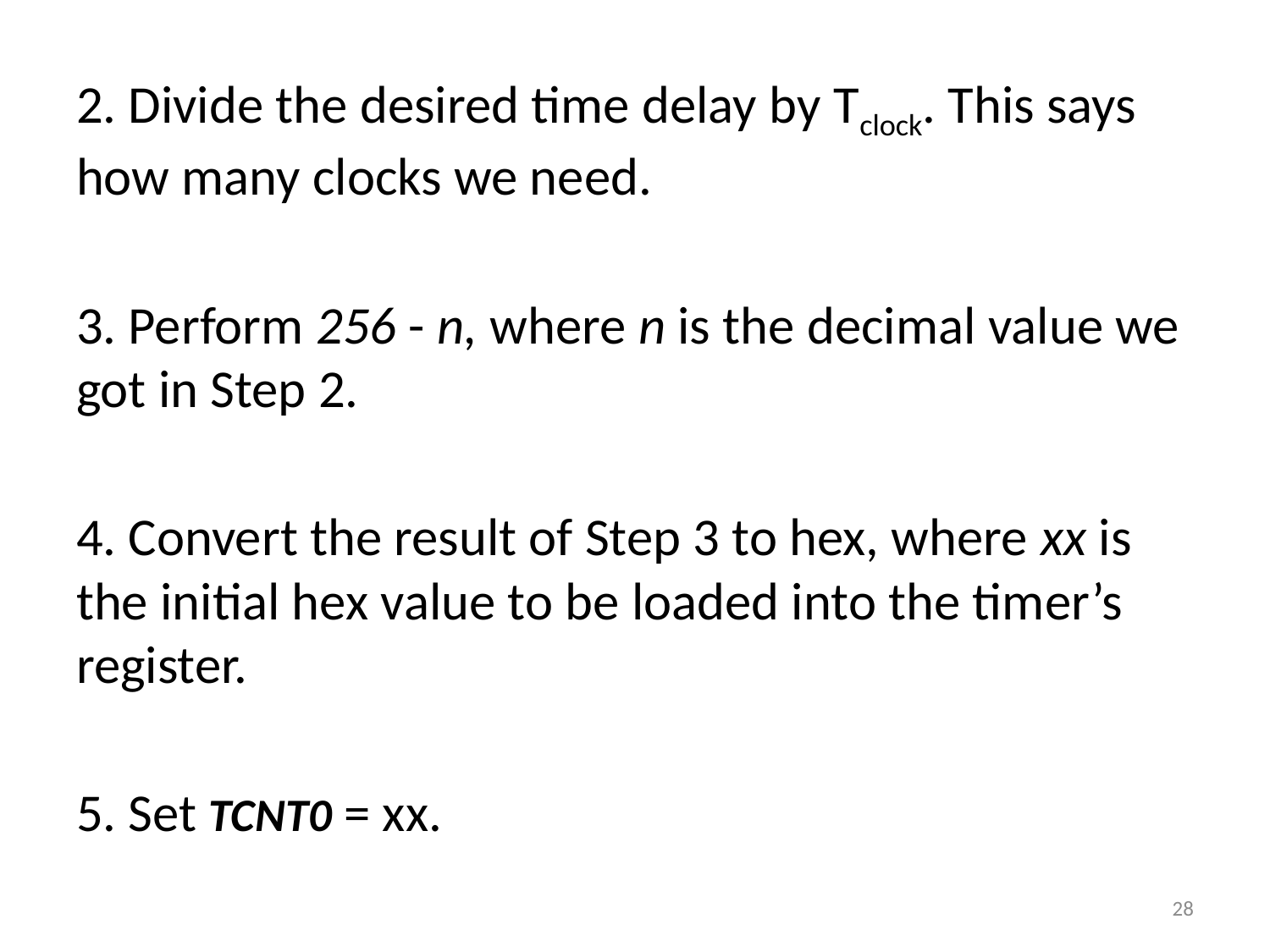

2. Divide the desired time delay by Tclock. This says how many clocks we need.

3. Perform 256 - n, where n is the decimal value we got in Step 2.

4. Convert the result of Step 3 to hex, where xx is the initial hex value to be loaded into the timer’s register.

5. Set TCNT0 = xx.

28